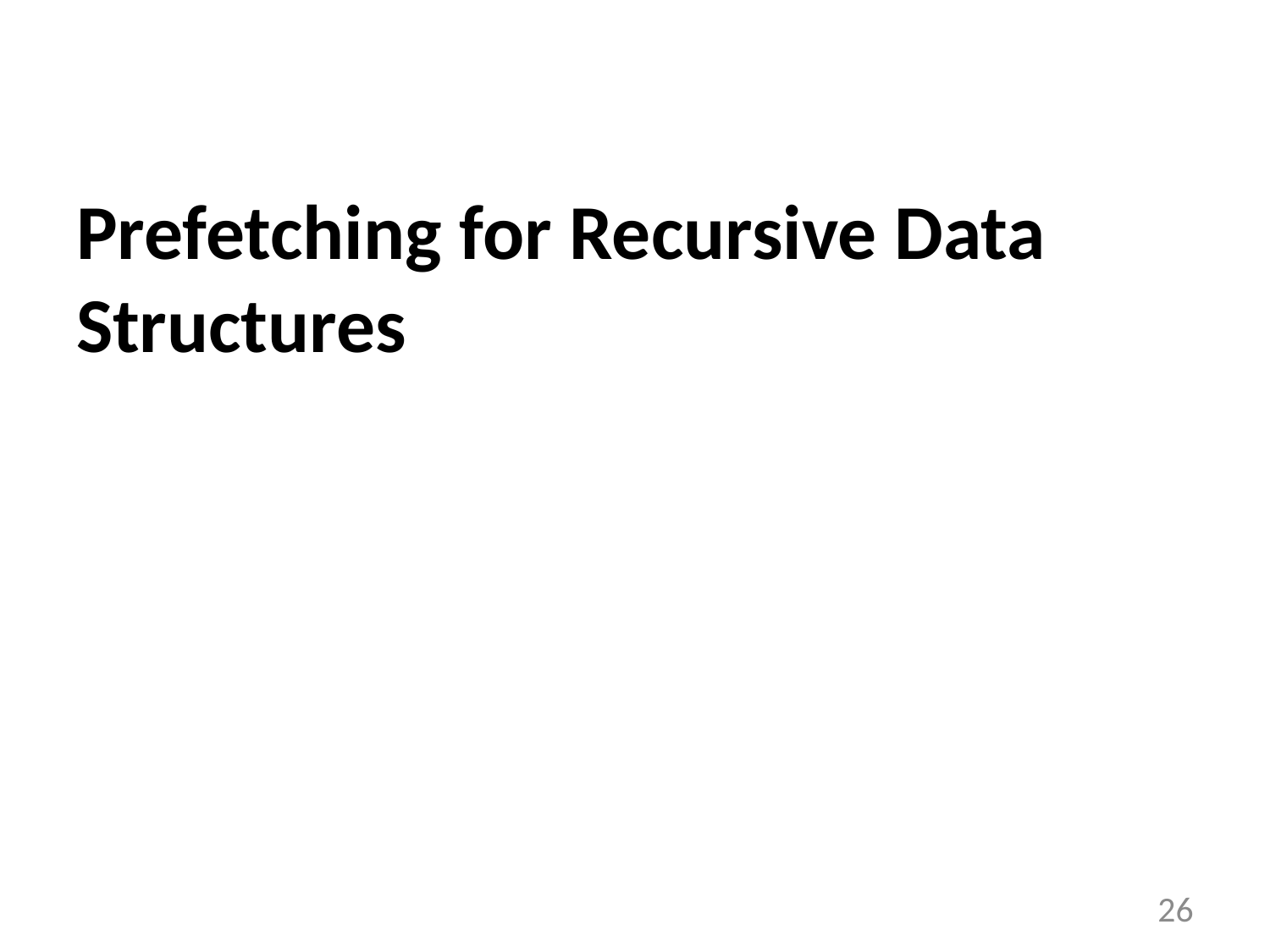

# Prefetching for Recursive Data Structures
26